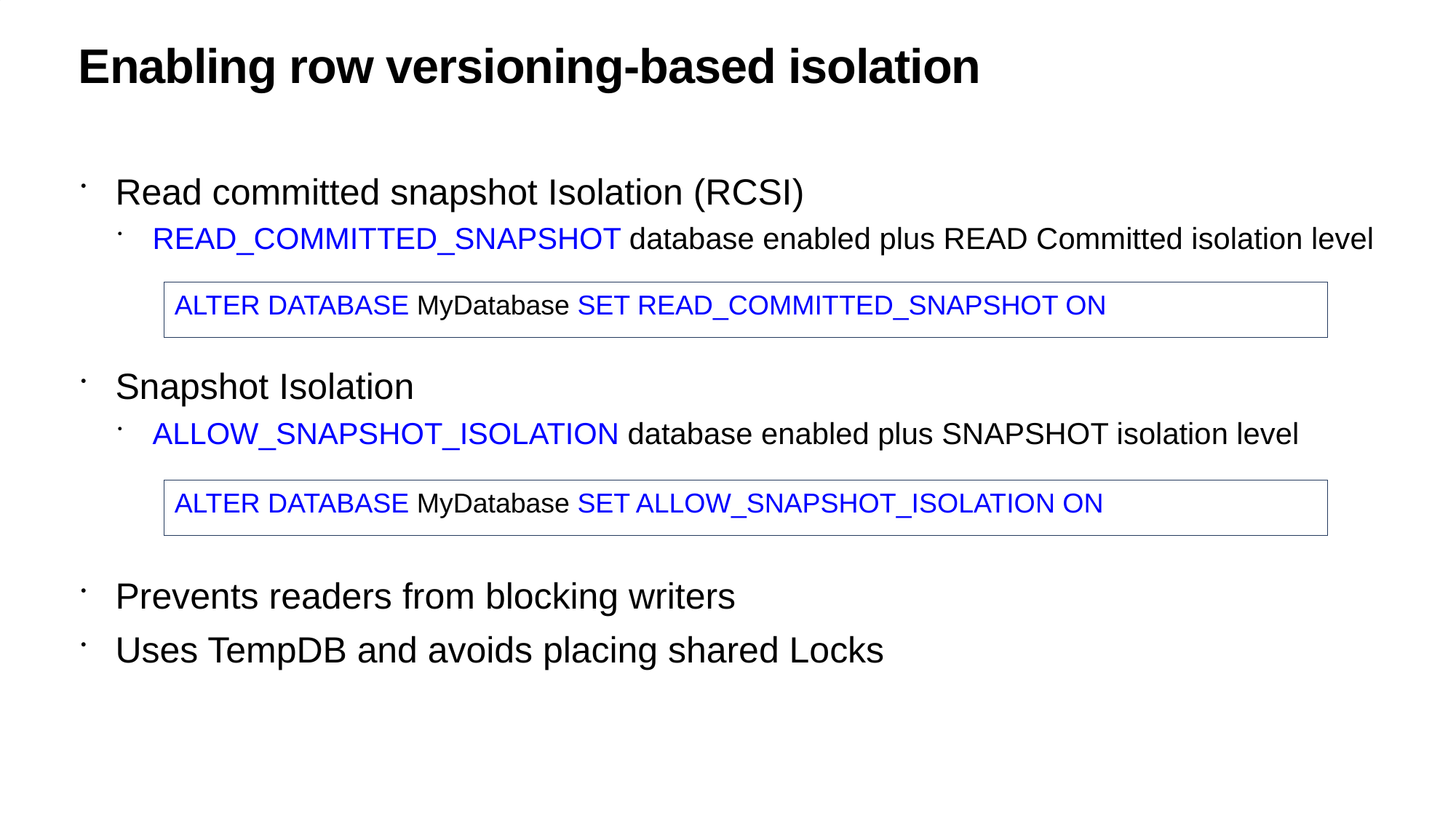

# Enabling row versioning-based isolation
Read committed snapshot Isolation (RCSI)
READ_COMMITTED_SNAPSHOT database enabled plus READ Committed isolation level

Snapshot Isolation
ALLOW_SNAPSHOT_ISOLATION database enabled plus SNAPSHOT isolation level

Prevents readers from blocking writers
Uses TempDB and avoids placing shared Locks

ALTER DATABASE MyDatabase SET READ_COMMITTED_SNAPSHOT ON
ALTER DATABASE MyDatabase SET ALLOW_SNAPSHOT_ISOLATION ON